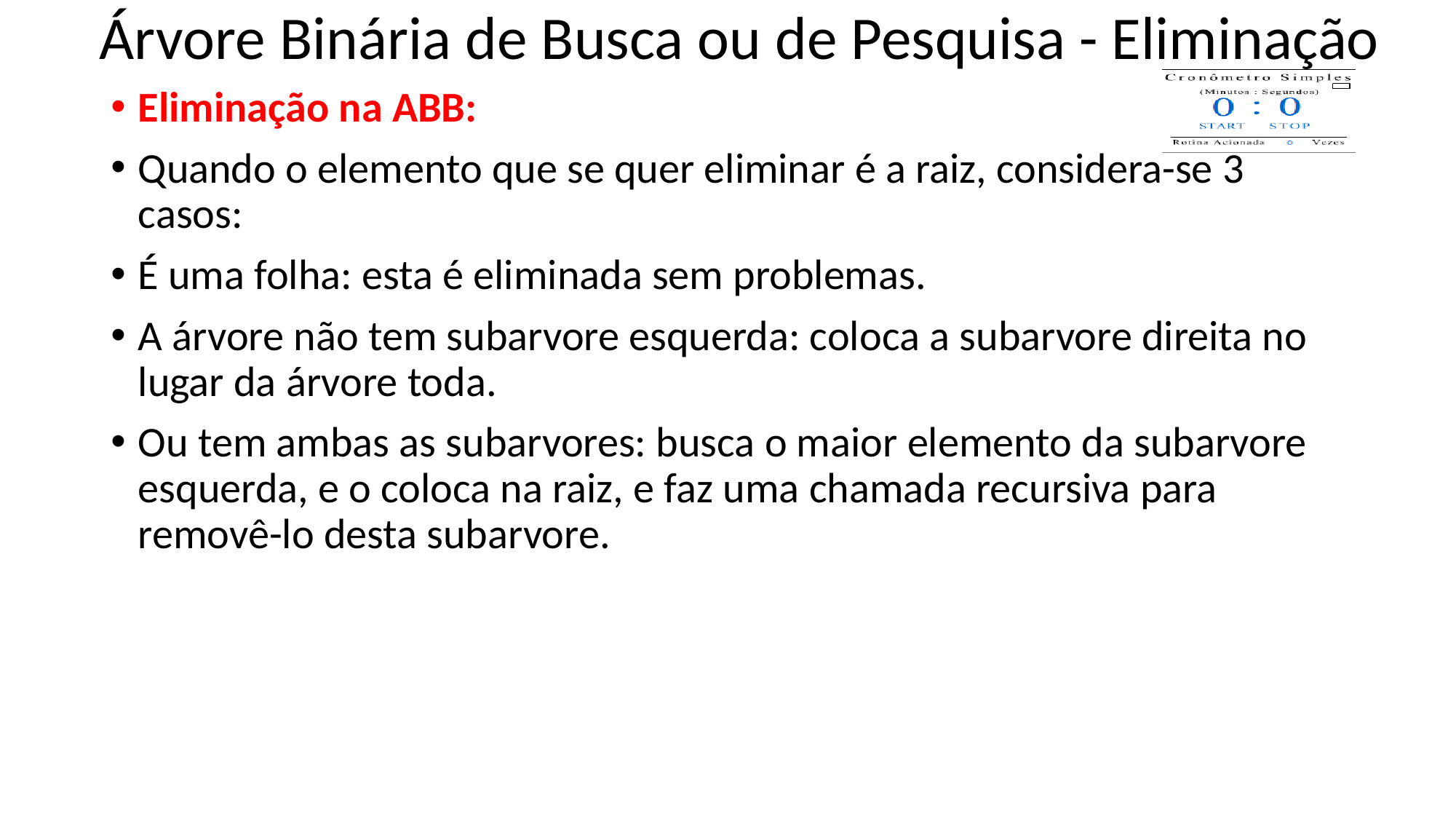

# Árvore Binária de Busca ou de Pesquisa - Eliminação
Eliminação na ABB:
Quando o elemento que se quer eliminar é a raiz, considera-se 3 casos:
É uma folha: esta é eliminada sem problemas.
A árvore não tem subarvore esquerda: coloca a subarvore direita no lugar da árvore toda.
Ou tem ambas as subarvores: busca o maior elemento da subarvore esquerda, e o coloca na raiz, e faz uma chamada recursiva para removê-lo desta subarvore.